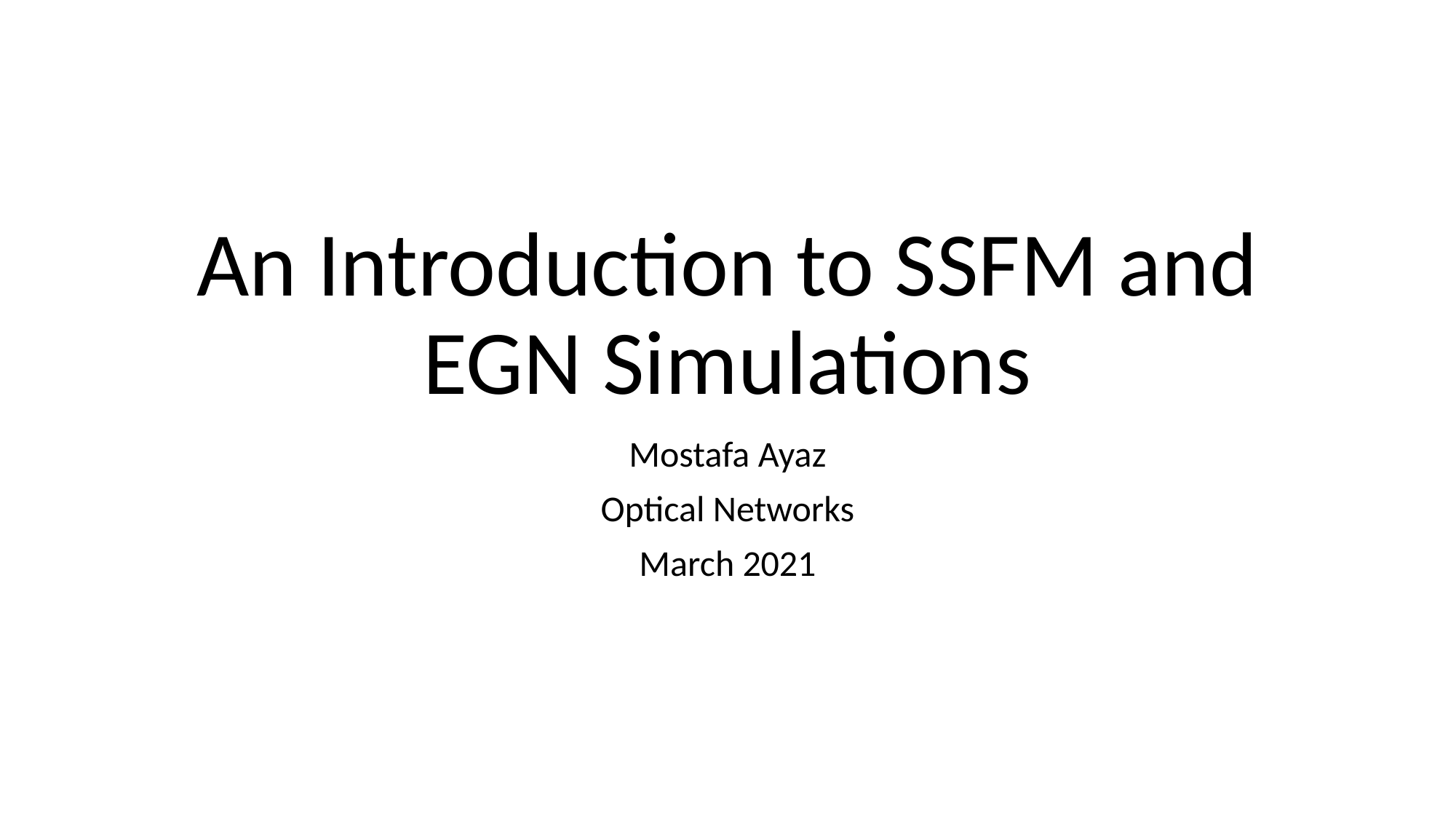

# An Introduction to SSFM and EGN Simulations
Mostafa Ayaz
Optical Networks
March 2021